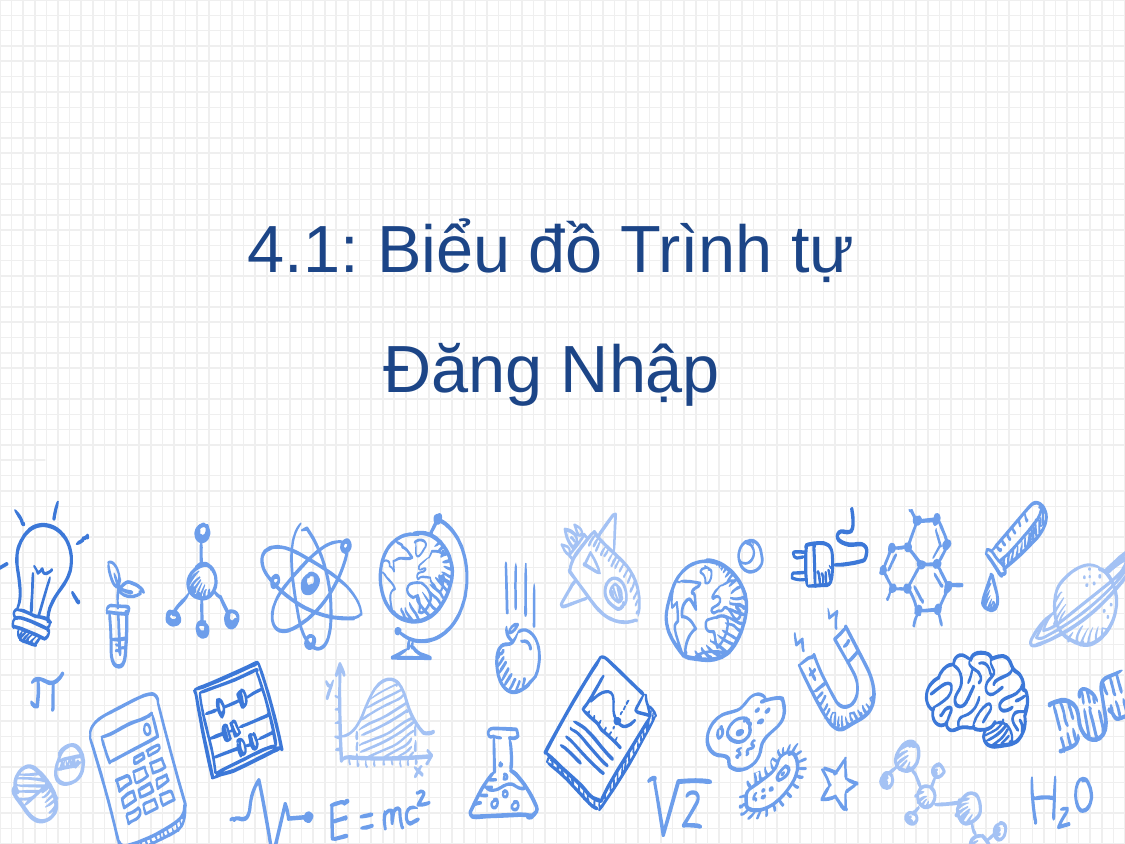

# 4.1: Biểu đồ Trình tự Đăng Nhập